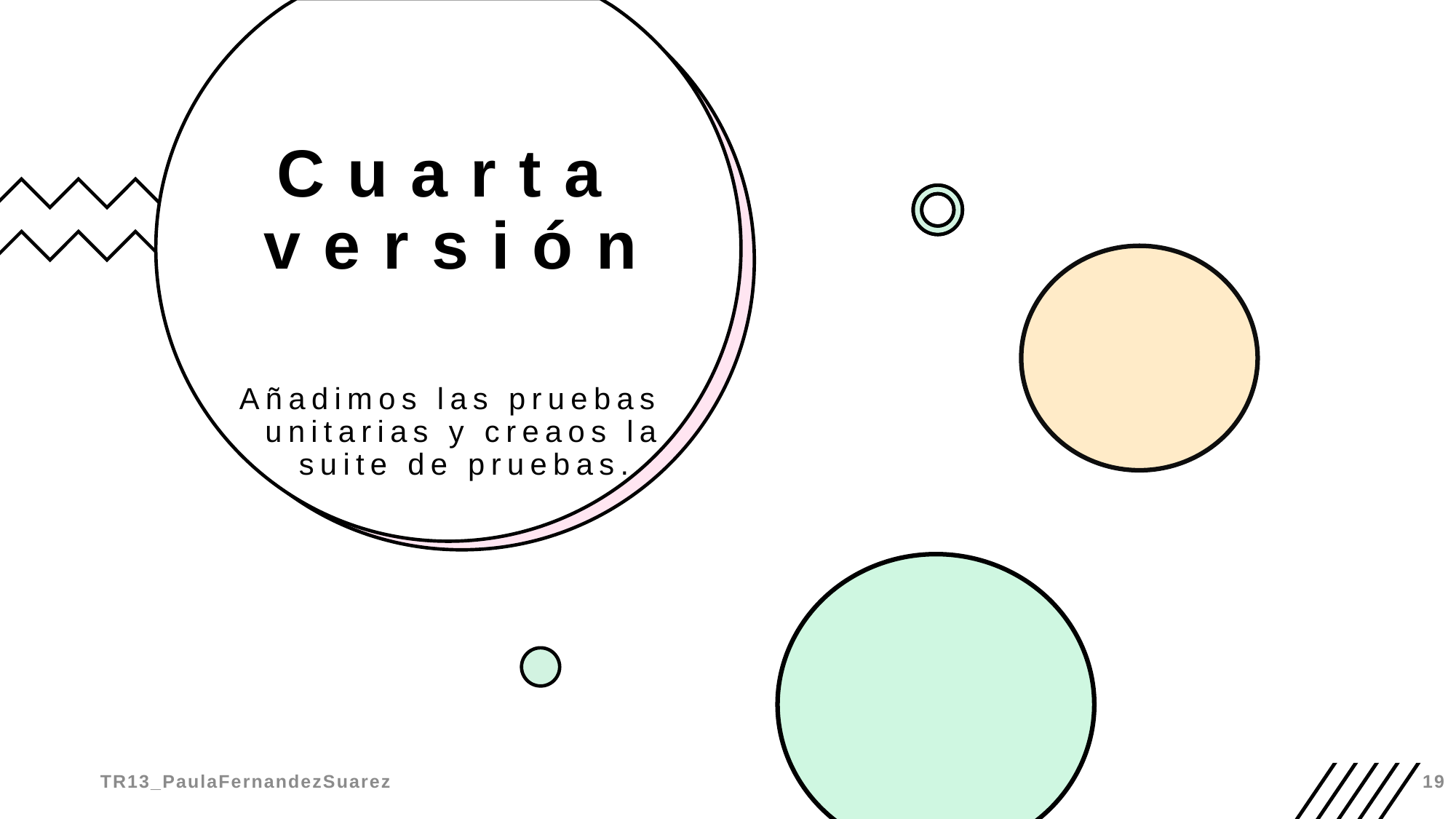

# Cuarta versión

Añadimos las pruebas unitarias y creaos la suite de pruebas.

TR13_PaulaFernandezSuarez
19